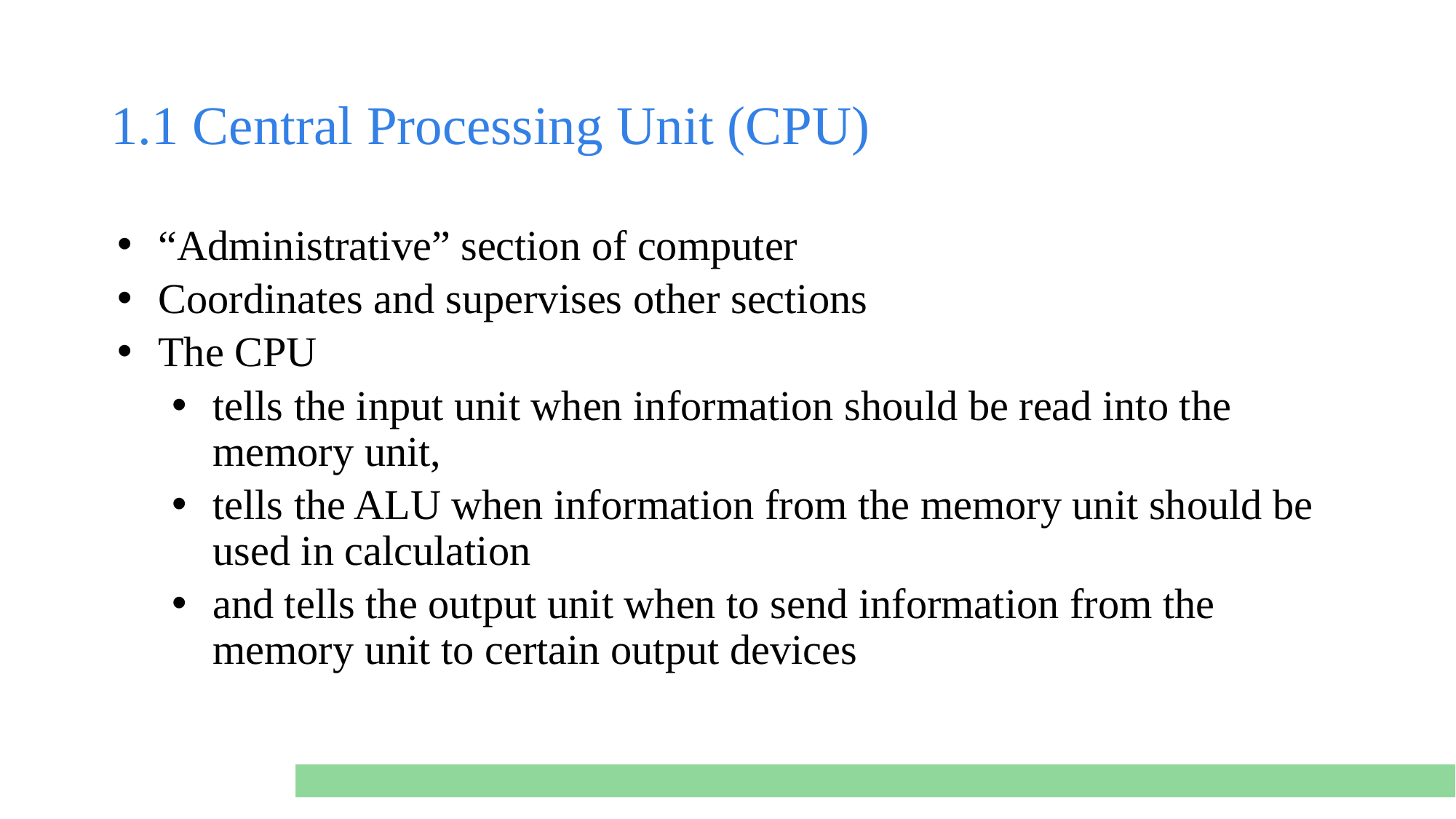

# 1.1 Central Processing Unit (CPU)
“Administrative” section of computer
Coordinates and supervises other sections
The CPU
tells the input unit when information should be read into the memory unit,
tells the ALU when information from the memory unit should be used in calculation
and tells the output unit when to send information from the memory unit to certain output devices